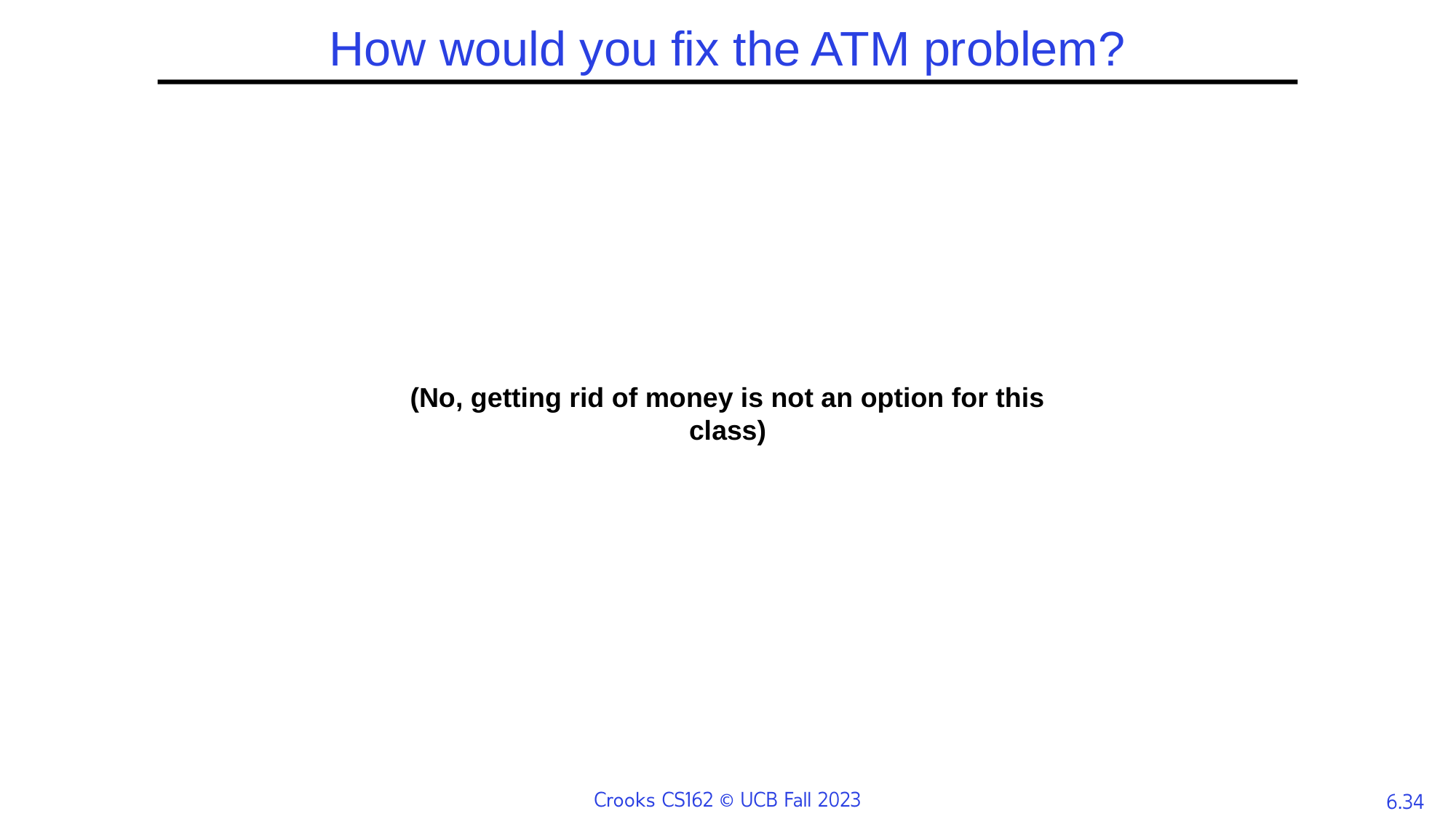

# How would you fix the ATM problem?
(No, getting rid of money is not an option for this class)